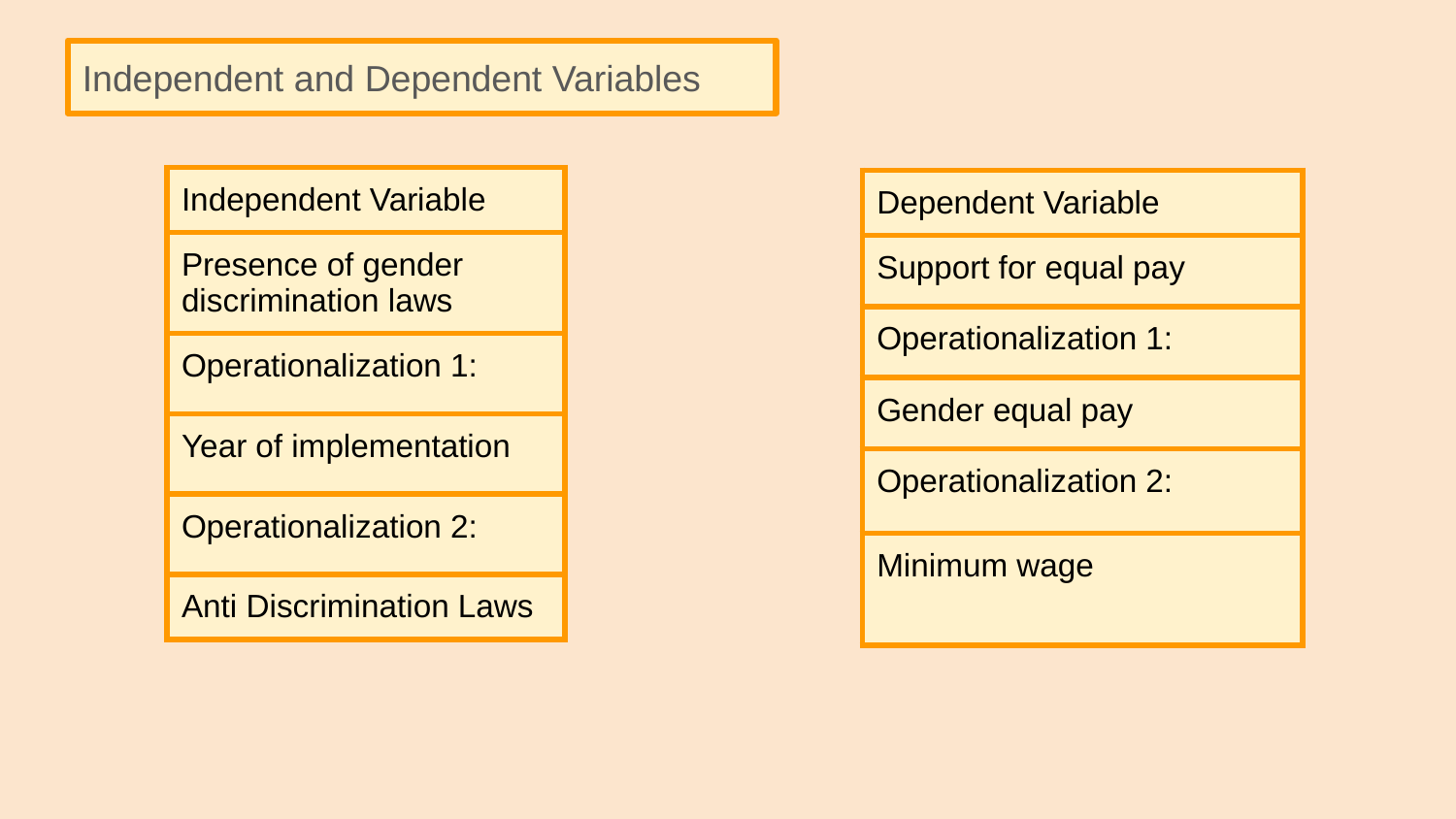

Independent and Dependent Variables
| Independent Variable |
| --- |
| Presence of gender discrimination laws |
| Operationalization 1: |
| Year of implementation |
| Operationalization 2: |
| Anti Discrimination Laws |
| Dependent Variable |
| --- |
| Support for equal pay |
| Operationalization 1: |
| Gender equal pay |
| Operationalization 2: |
| Minimum wage |